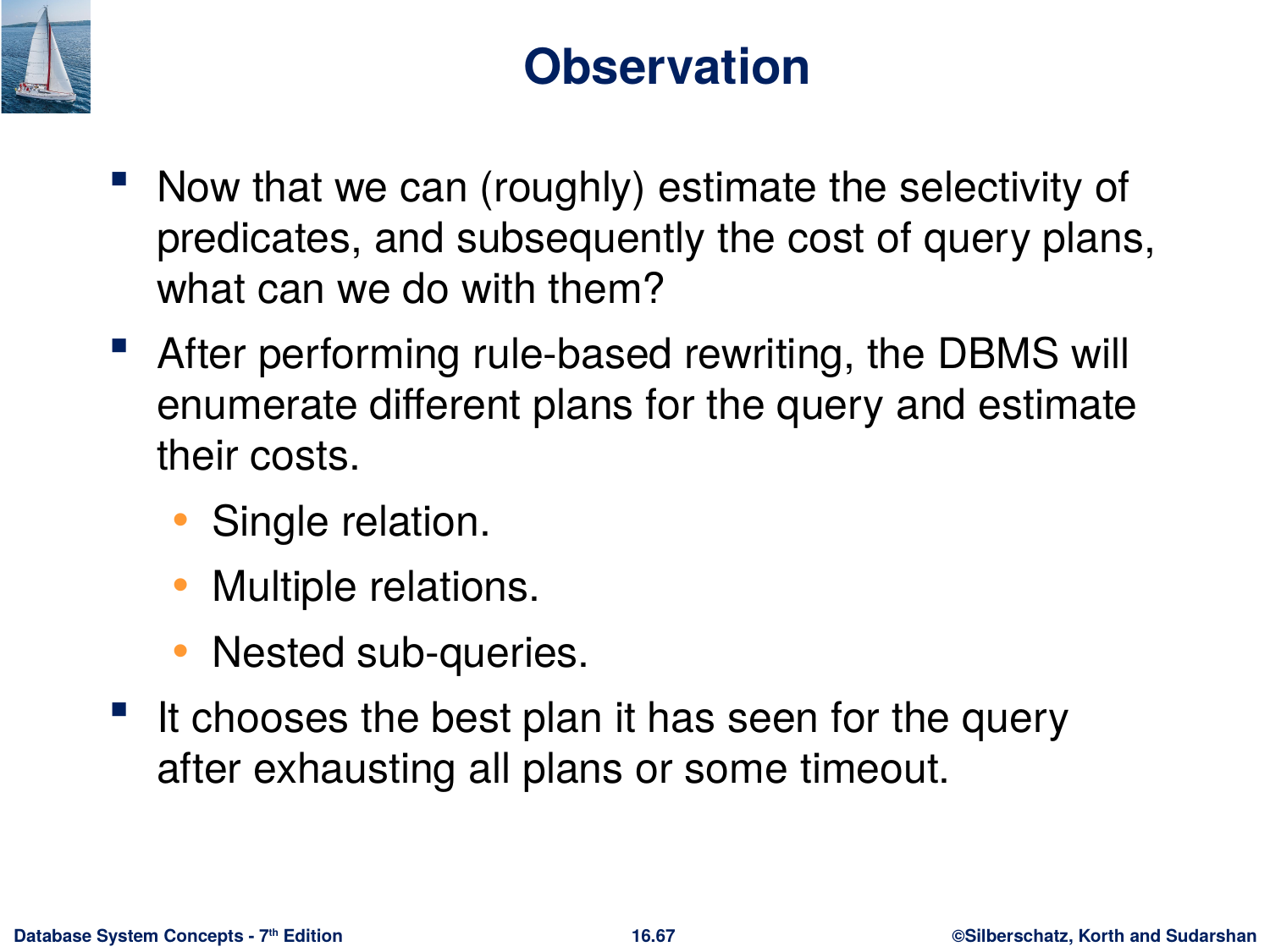

# Observation
Now that we can (roughly) estimate the selectivity of predicates, and subsequently the cost of query plans, what can we do with them?
After performing rule-based rewriting, the DBMS will enumerate different plans for the query and estimate their costs.
Single relation.
Multiple relations.
Nested sub-queries.
It chooses the best plan it has seen for the query after exhausting all plans or some timeout.